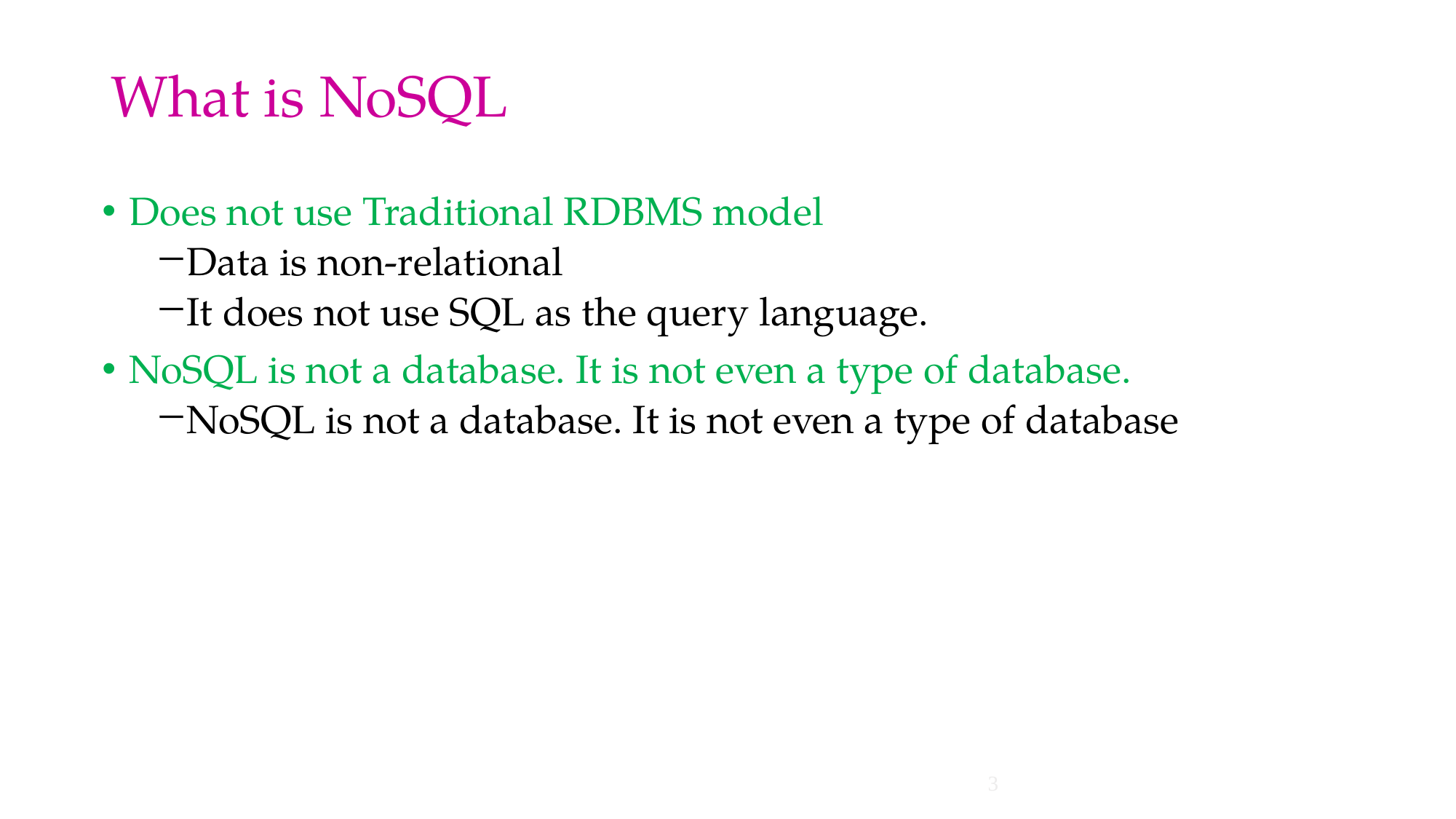

# What is NoSQL
Does not use Traditional RDBMS model
Data is non-relational
It does not use SQL as the query language.
NoSQL is not a database. It is not even a type of database.
NoSQL is not a database. It is not even a type of database
3